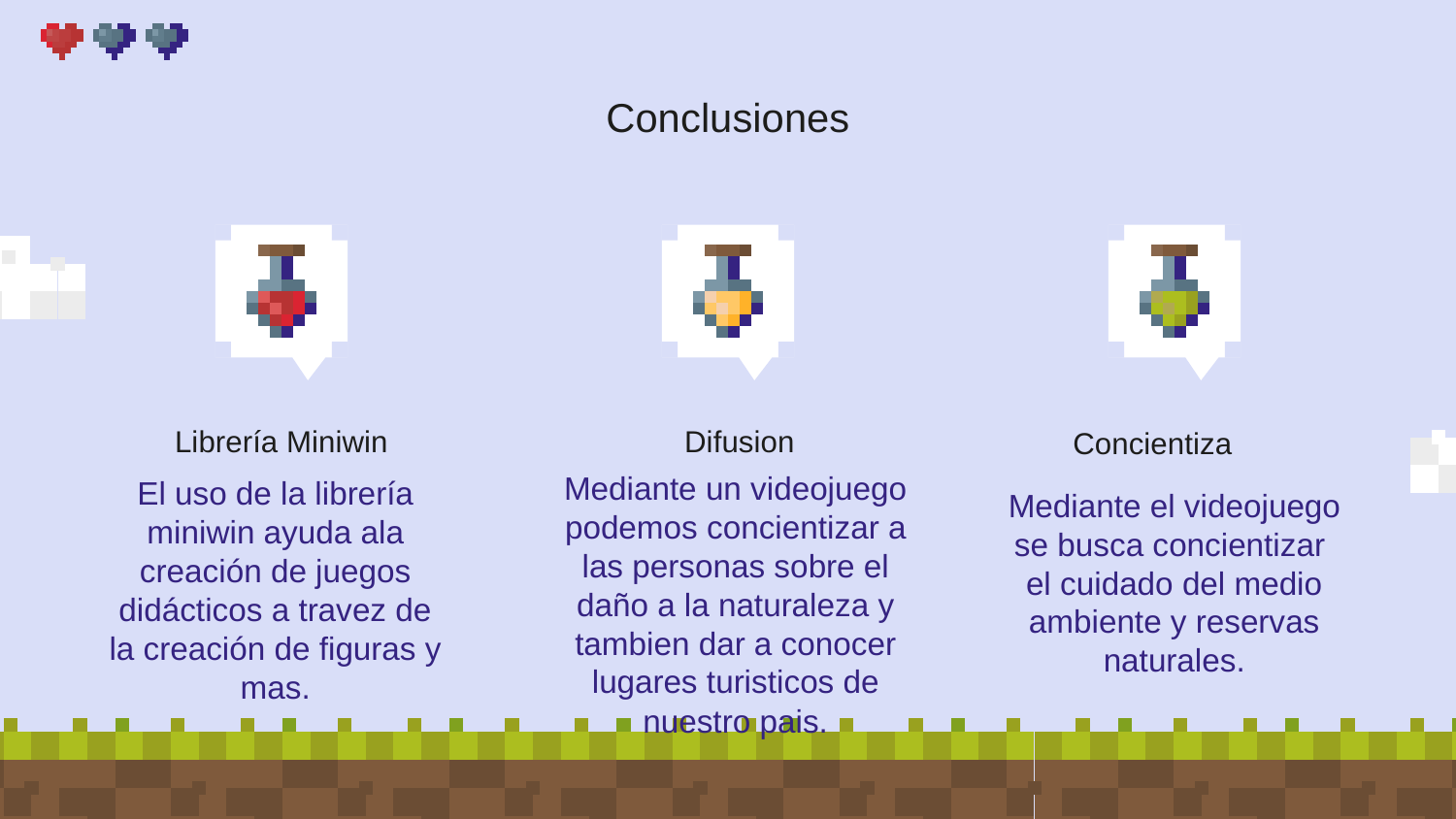

# Conclusiones

Librería Miniwin
Difusion
Concientiza
El uso de la librería miniwin ayuda ala creación de juegos didácticos a travez de la creación de figuras y mas.
Mediante el videojuego se busca concientizar  el cuidado del medio ambiente y reservas naturales.
Mediante un videojuego podemos concientizar a las personas sobre el daño a la naturaleza y tambien dar a conocer lugares turisticos de nuestro pais.